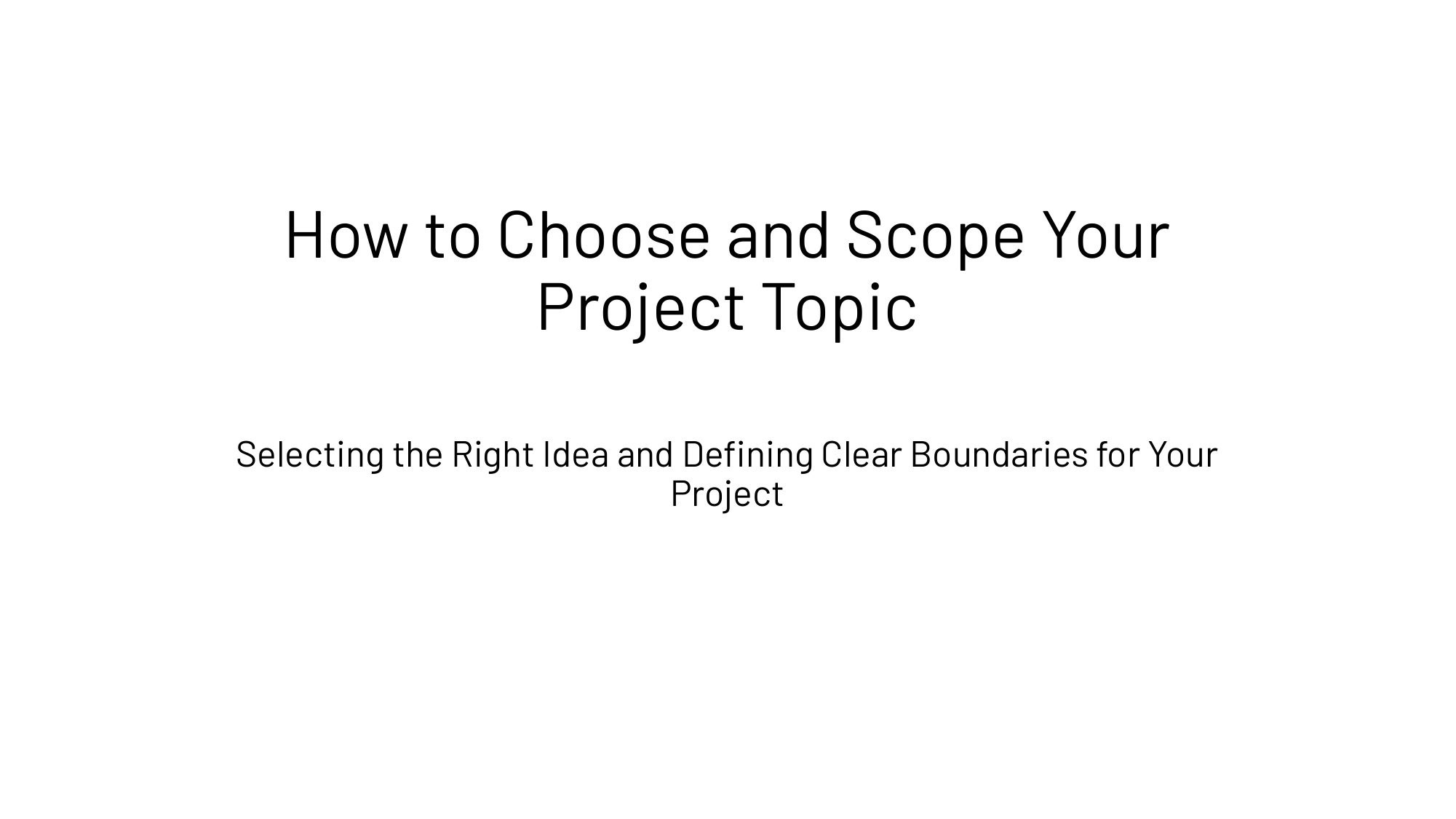

# How to Choose and Scope Your Project Topic
Selecting the Right Idea and Defining Clear Boundaries for Your Project